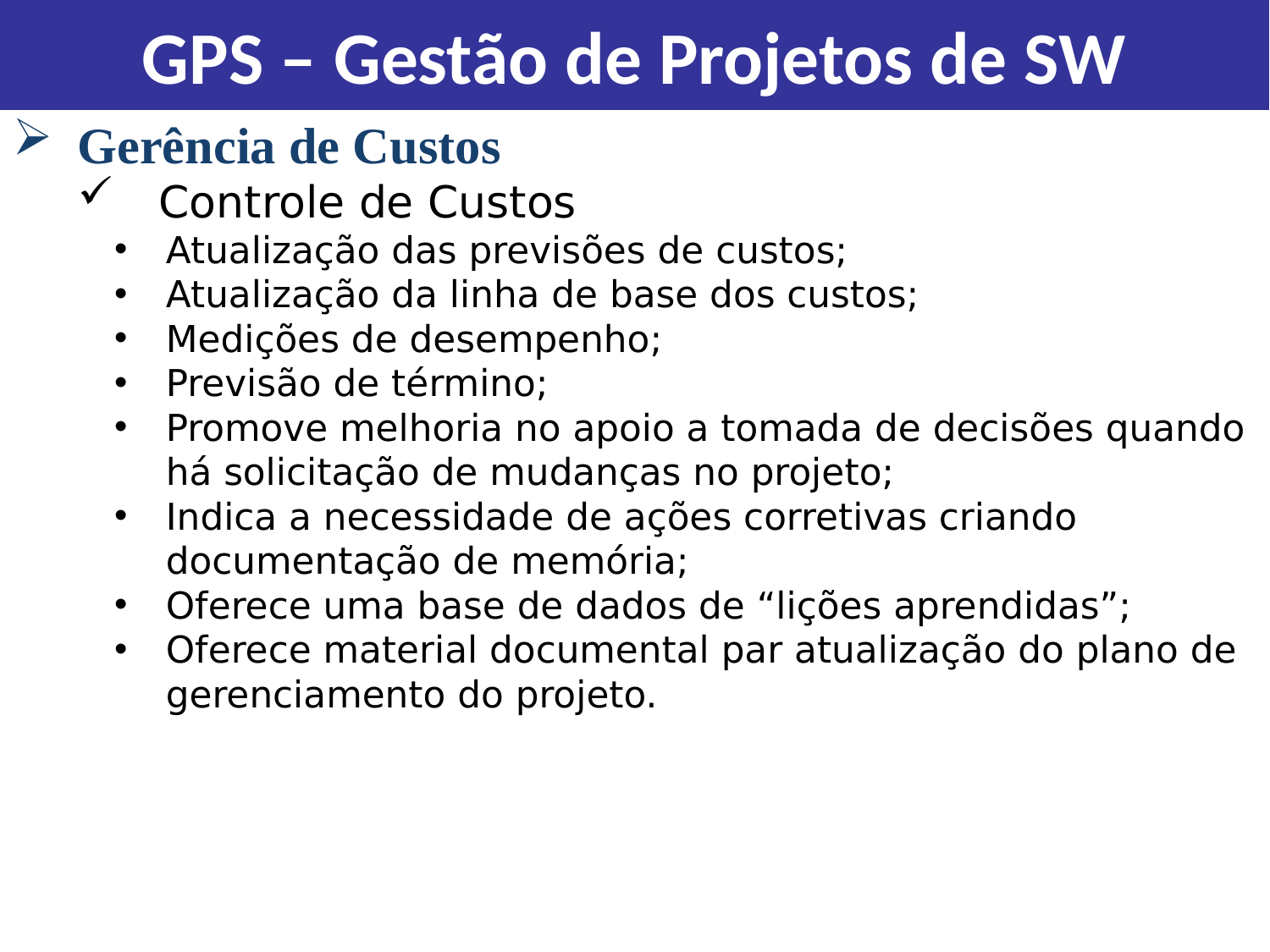

GPS – Gestão de Projetos de SW
Gerência de Custos
Controle de Custos
Atualização das previsões de custos;
Atualização da linha de base dos custos;
Medições de desempenho;
Previsão de término;
Promove melhoria no apoio a tomada de decisões quando há solicitação de mudanças no projeto;
Indica a necessidade de ações corretivas criando documentação de memória;
Oferece uma base de dados de “lições aprendidas”;
Oferece material documental par atualização do plano de gerenciamento do projeto.